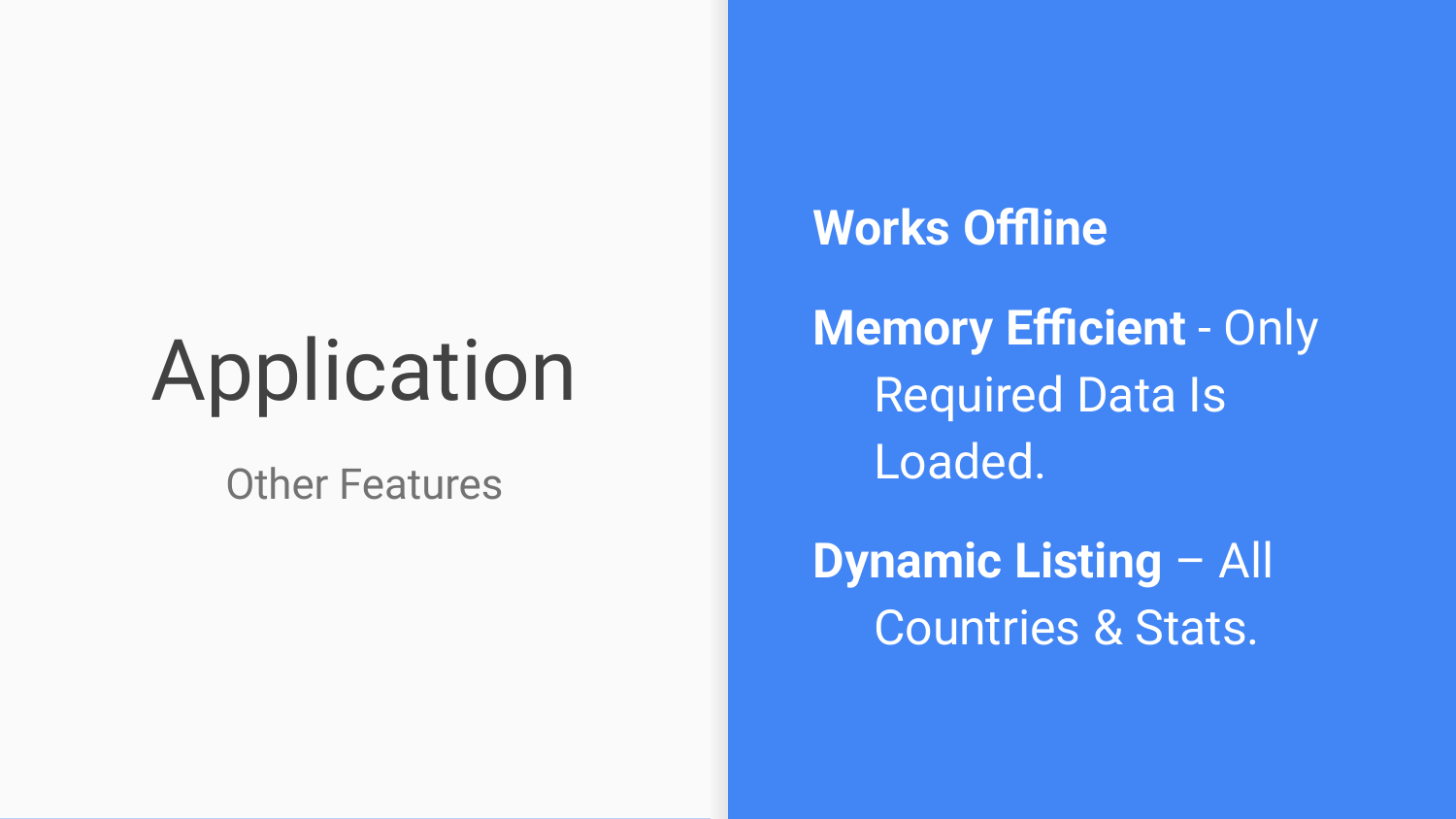

Works Offline
Memory Efficient - Only Required Data Is Loaded.
Dynamic Listing – All Countries & Stats.
Application
Other Features